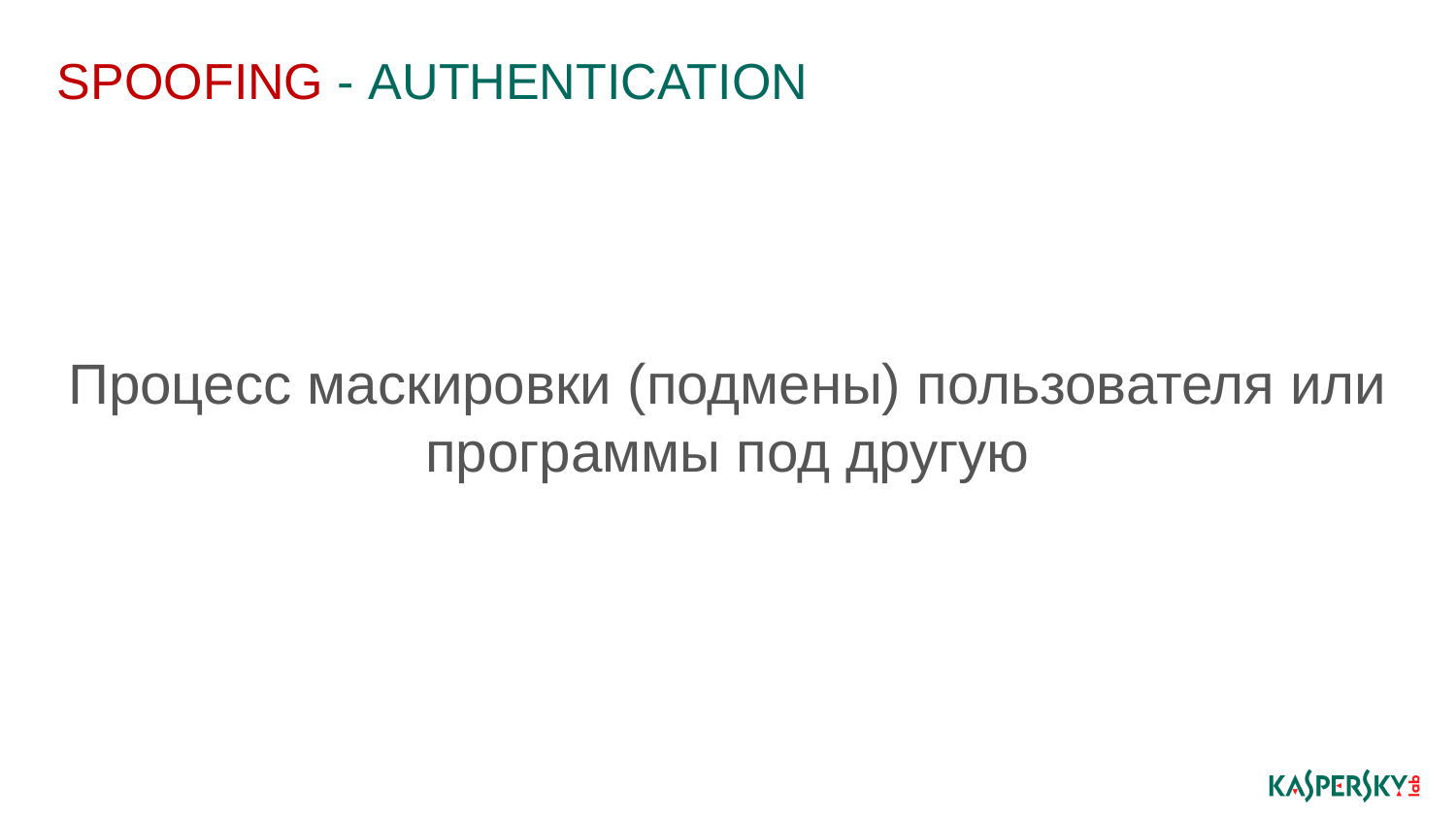

# Spoofing - authentication

Процесс маскировки (подмены) пользователя или программы под другую